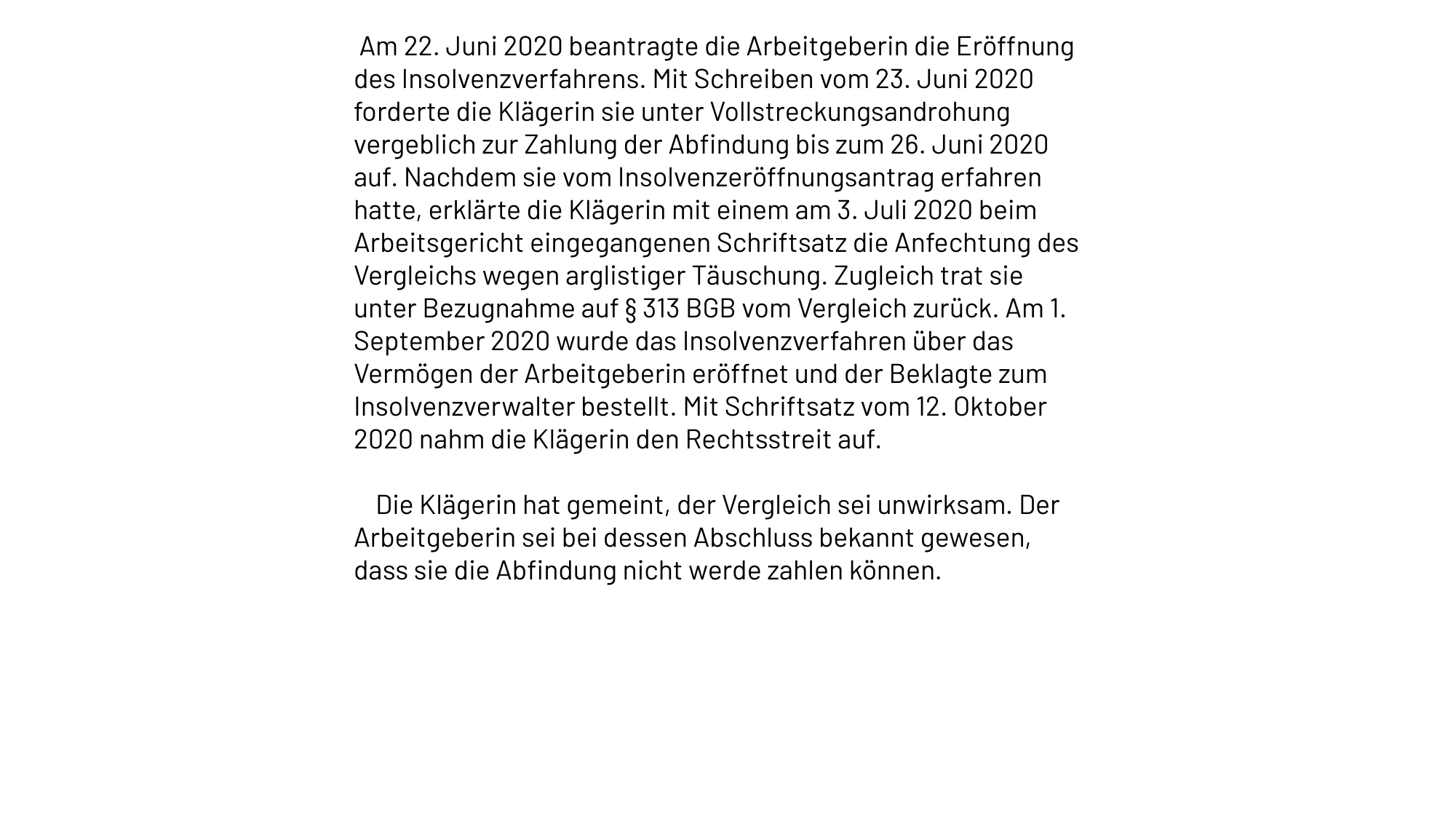

Am 22. Juni 2020 beantragte die Arbeitgeberin die Eröffnung des Insolvenzverfahrens. Mit Schreiben vom 23. Juni 2020 forderte die Klägerin sie unter Vollstreckungsandrohung vergeblich zur Zahlung der Abfindung bis zum 26. Juni 2020 auf. Nachdem sie vom Insolvenzeröffnungsantrag erfahren hatte, erklärte die Klägerin mit einem am 3. Juli 2020 beim Arbeitsgericht eingegangenen Schriftsatz die Anfechtung des Vergleichs wegen arglistiger Täuschung. Zugleich trat sie unter Bezugnahme auf § 313 BGB vom Vergleich zurück. Am 1. September 2020 wurde das Insolvenzverfahren über das Vermögen der Arbeitgeberin eröffnet und der Beklagte zum Insolvenzverwalter bestellt. Mit Schriftsatz vom 12. Oktober 2020 nahm die Klägerin den Rechtsstreit auf.

    Die Klägerin hat gemeint, der Vergleich sei unwirksam. Der Arbeitgeberin sei bei dessen Abschluss bekannt gewesen, dass sie die Abfindung nicht werde zahlen können.